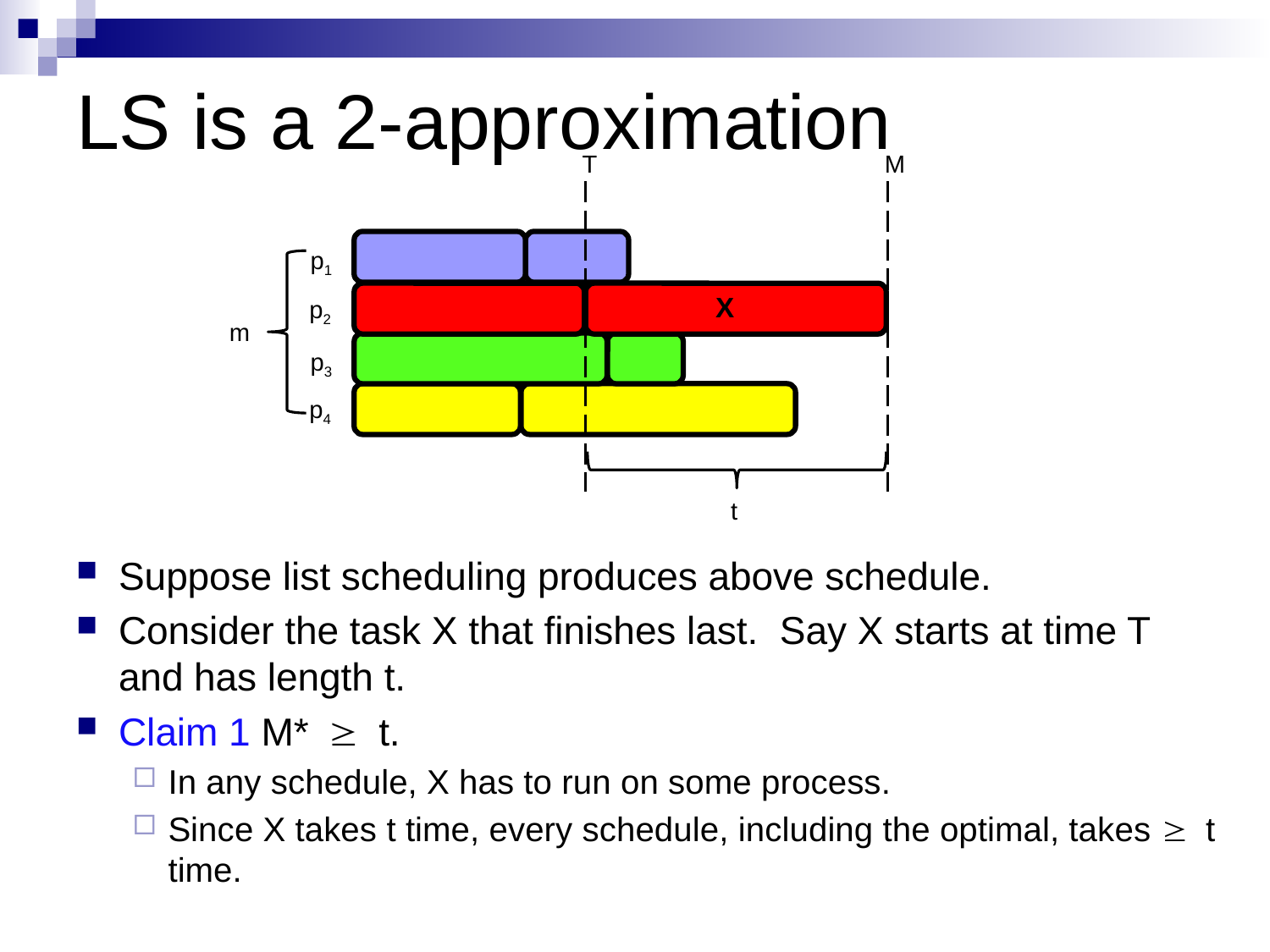

# LS is a 2-approximation
T
M

p1

p2
m
p3
p4

t
X
Suppose list scheduling produces above schedule.
Consider the task X that finishes last.  Say X starts at time T and has length t.
Claim 1 M* ≥ t.
In any schedule, X has to run on some process.
Since X takes t time, every schedule, including the optimal, takes ≥ t time.